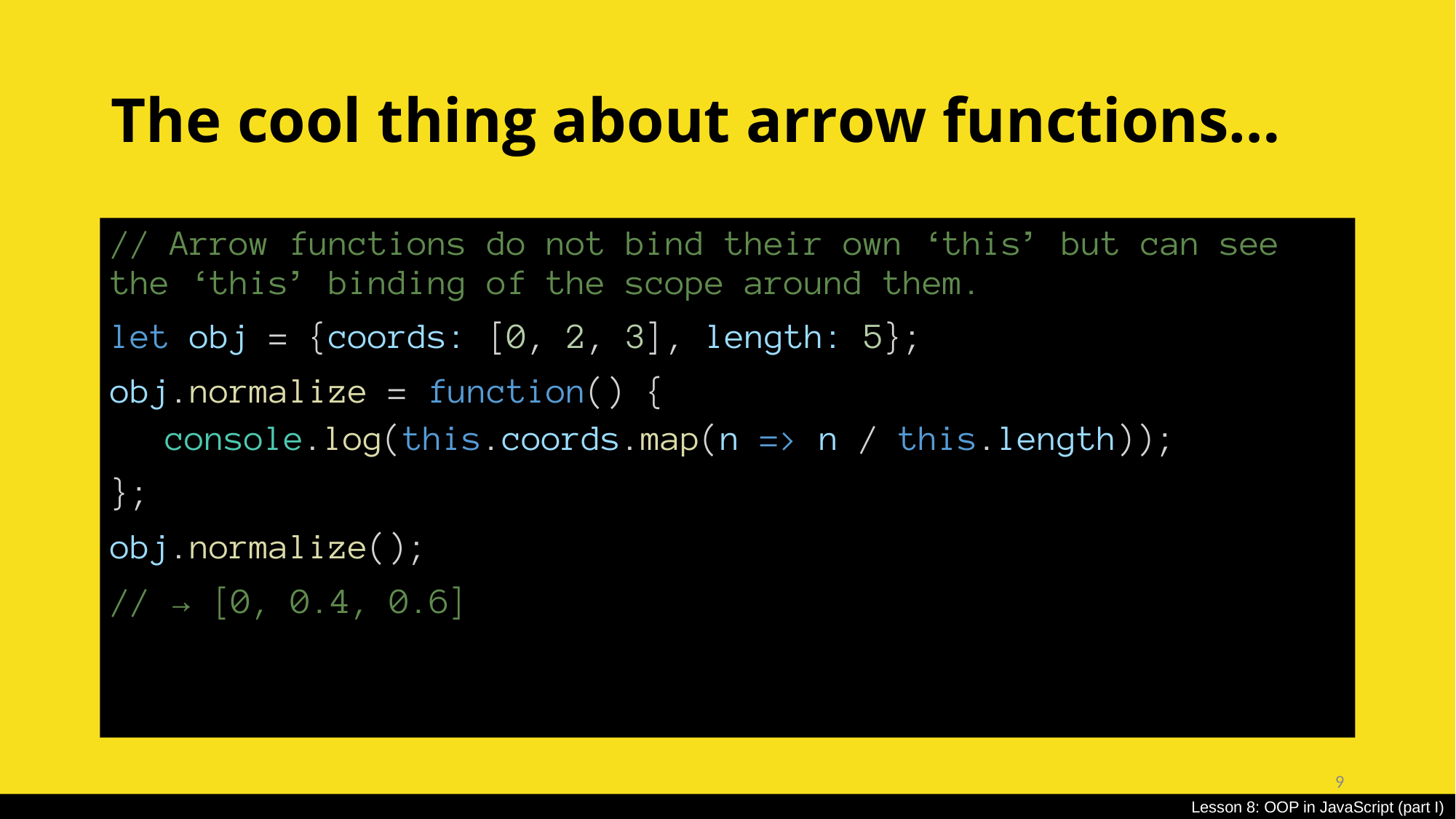

# The cool thing about arrow functions…
// Arrow functions do not bind their own ‘this’ but can see the ‘this’ binding of the scope around them.
let obj = {coords: [0, 2, 3], length: 5};
obj.normalize = function() {
console.log(this.coords.map(n => n / this.length));
};
obj.normalize();
// → [0, 0.4, 0.6]

9
Lesson 8: OOP in JavaScript (part I)